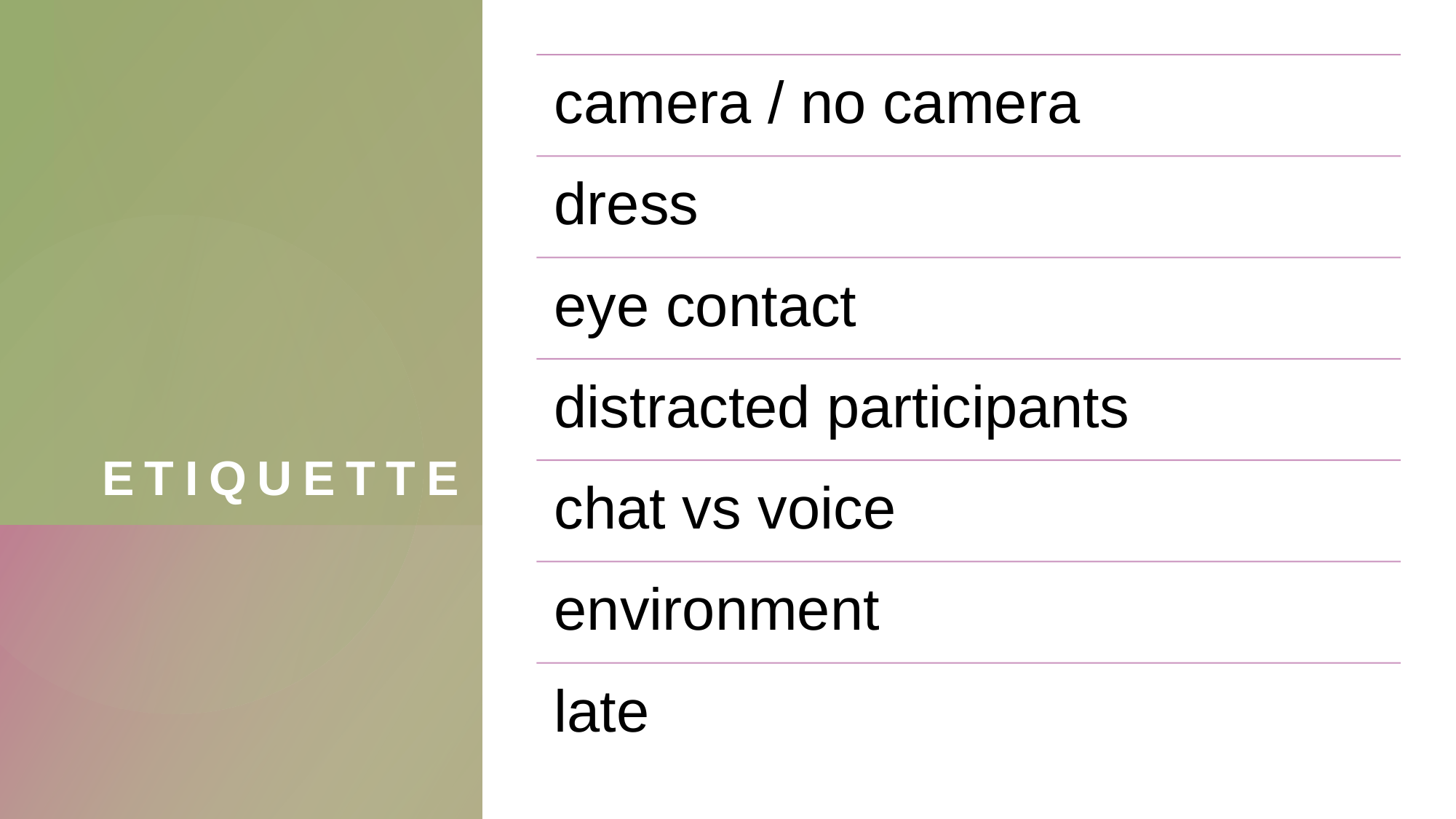

camera / no camera
dress
eye contact
distracted participants
chat vs voice
environment
late
# Etiquette